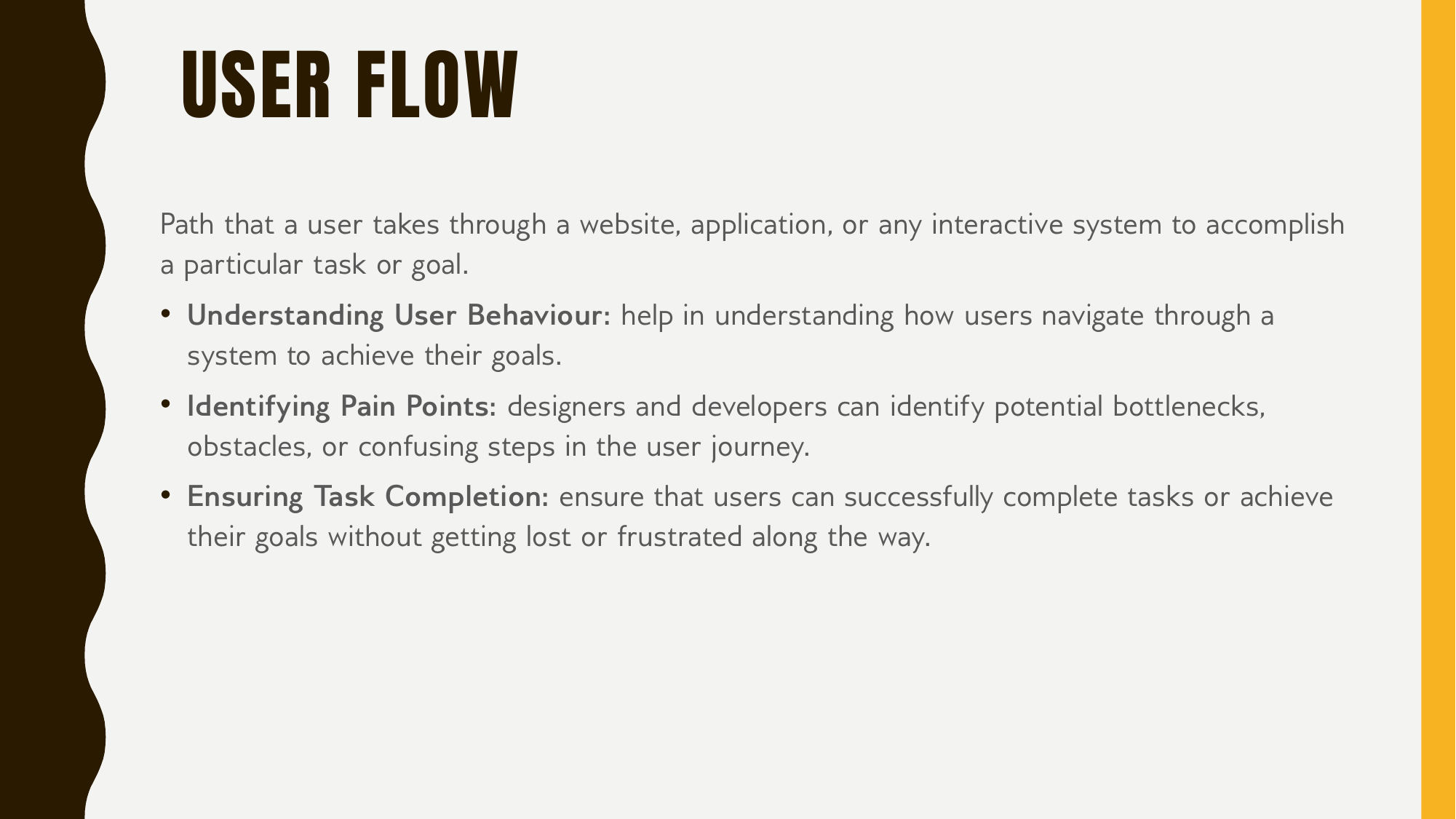

# user flow
Path that a user takes through a website, application, or any interactive system to accomplish a particular task or goal.
Understanding User Behaviour: help in understanding how users navigate through a system to achieve their goals.
Identifying Pain Points: designers and developers can identify potential bottlenecks, obstacles, or confusing steps in the user journey.
Ensuring Task Completion: ensure that users can successfully complete tasks or achieve their goals without getting lost or frustrated along the way.